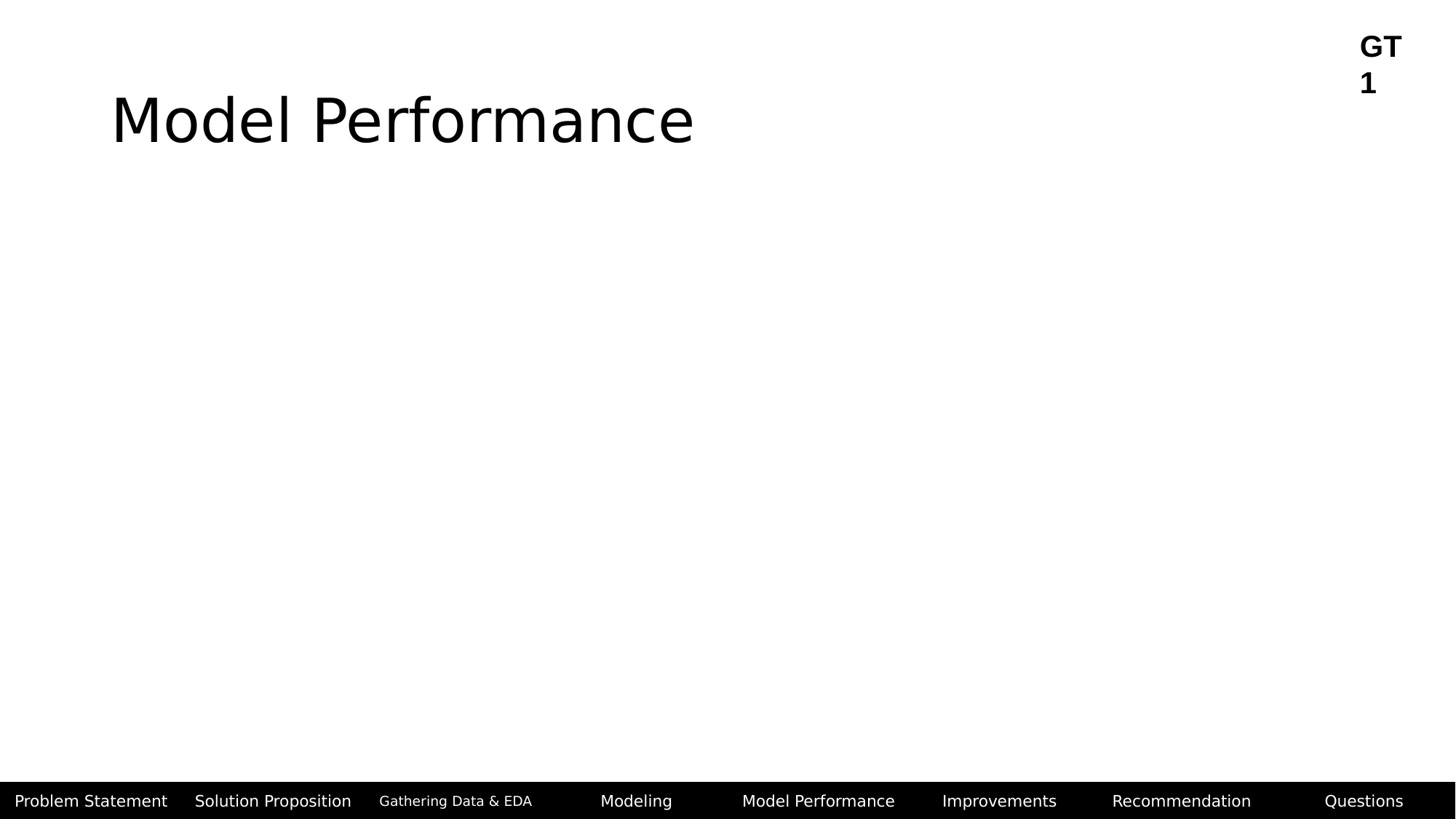

GT1
# Model Performance
Problem Statement
Solution Proposition
Gathering Data & EDA
Modeling
Model Performance
Improvements
Recommendation
Questions